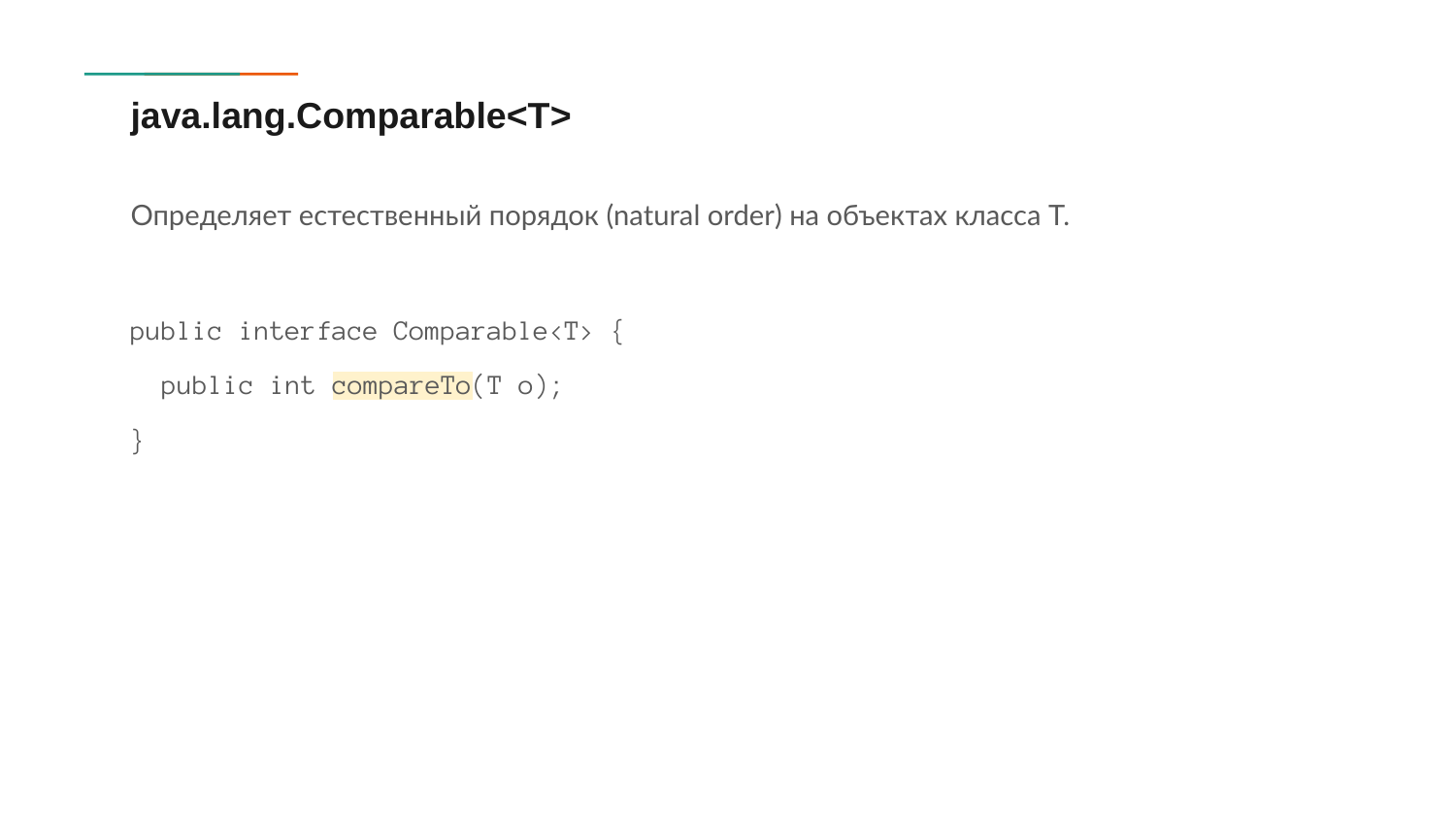

# java.lang.Comparable<T>
Определяет естественный порядок (natural order) на объектах класса T.

public interface Comparable<T> {
  public int compareTo(T o);
}